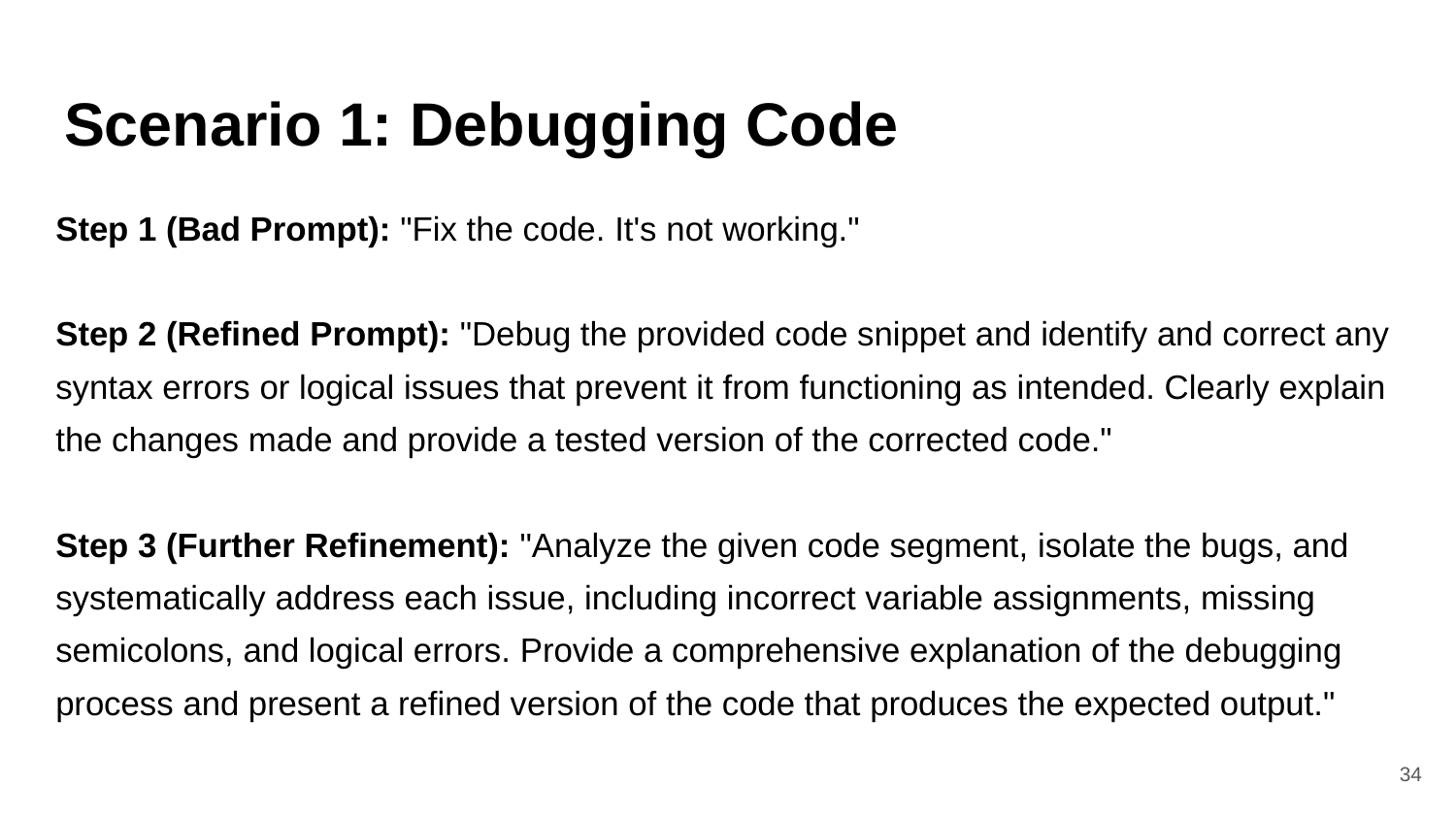

# Scenario 1: Debugging Code
Step 1 (Bad Prompt): "Fix the code. It's not working."

Step 2 (Refined Prompt): "Debug the provided code snippet and identify and correct any syntax errors or logical issues that prevent it from functioning as intended. Clearly explain the changes made and provide a tested version of the corrected code."

Step 3 (Further Refinement): "Analyze the given code segment, isolate the bugs, and systematically address each issue, including incorrect variable assignments, missing semicolons, and logical errors. Provide a comprehensive explanation of the debugging process and present a refined version of the code that produces the expected output."
34